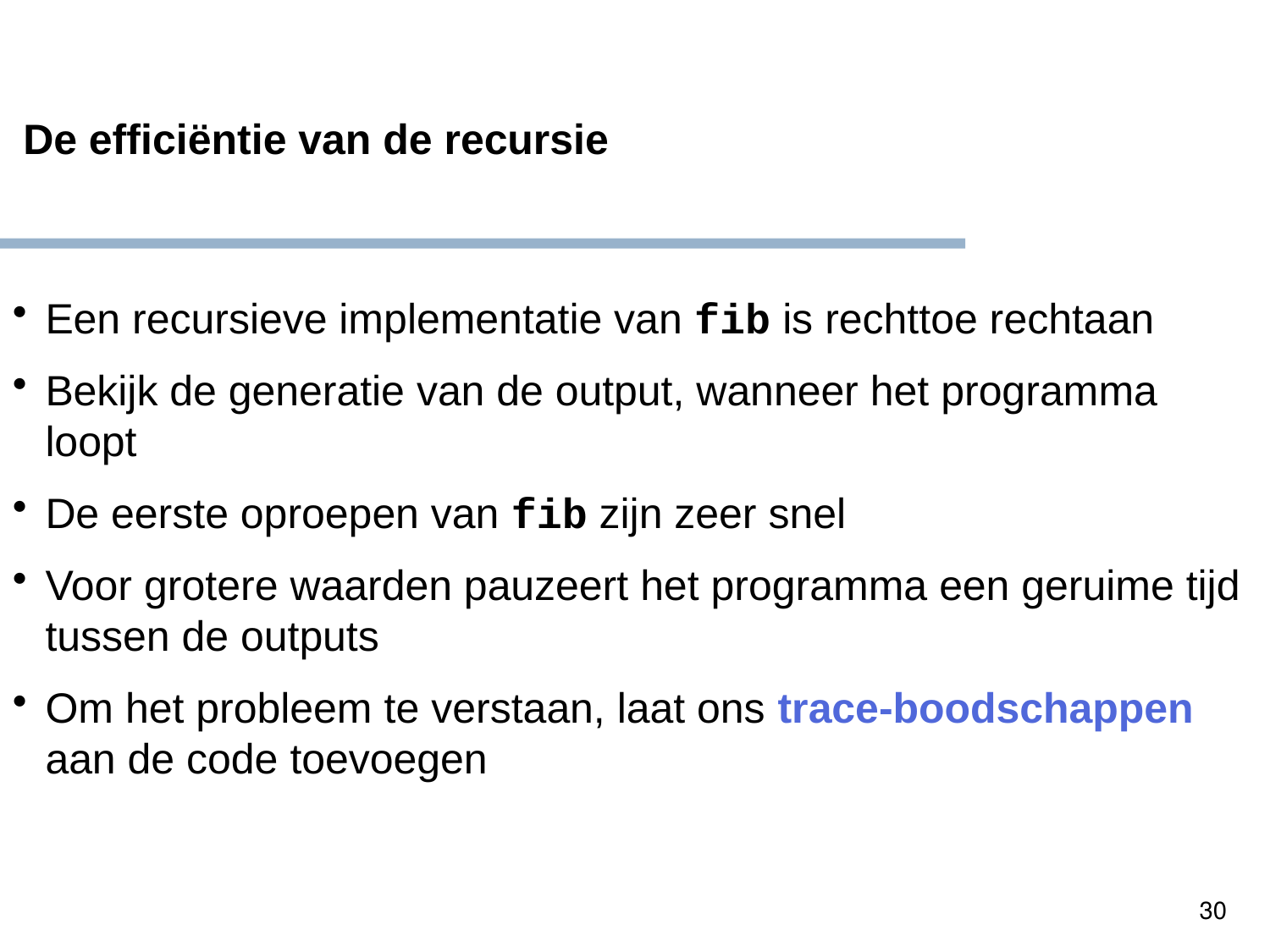

De efficiëntie van de recursie
Een recursieve implementatie van fib is rechttoe rechtaan
Bekijk de generatie van de output, wanneer het programma loopt
De eerste oproepen van fib zijn zeer snel
Voor grotere waarden pauzeert het programma een geruime tijd tussen de outputs
Om het probleem te verstaan, laat ons trace-boodschappen aan de code toevoegen

30